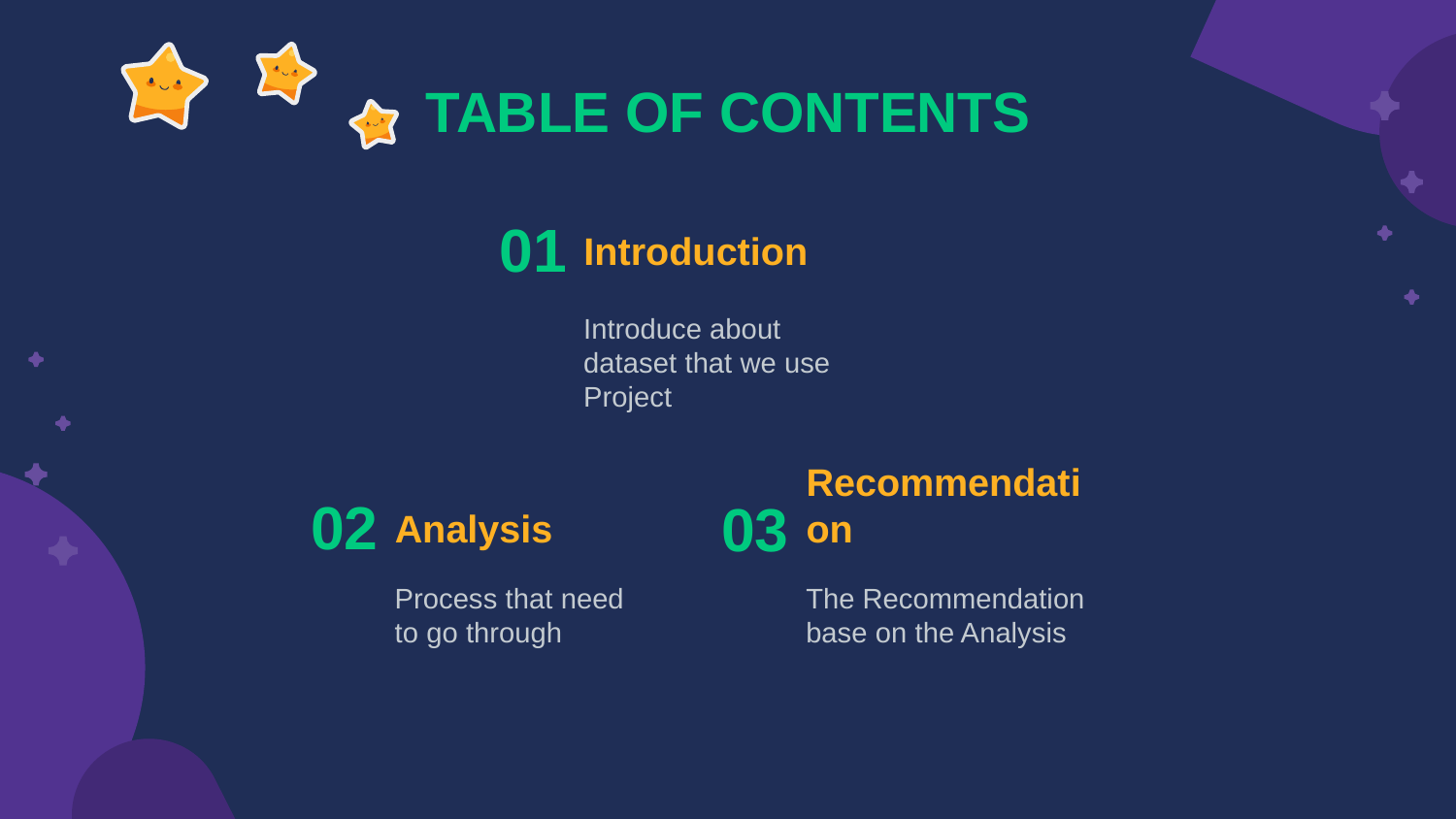

TABLE OF CONTENTS

# Introduction
01
Introduce about dataset that we use
Project
Analysis
Recommendation
02
03
Process that need to go through
The Recommendation base on the Analysis